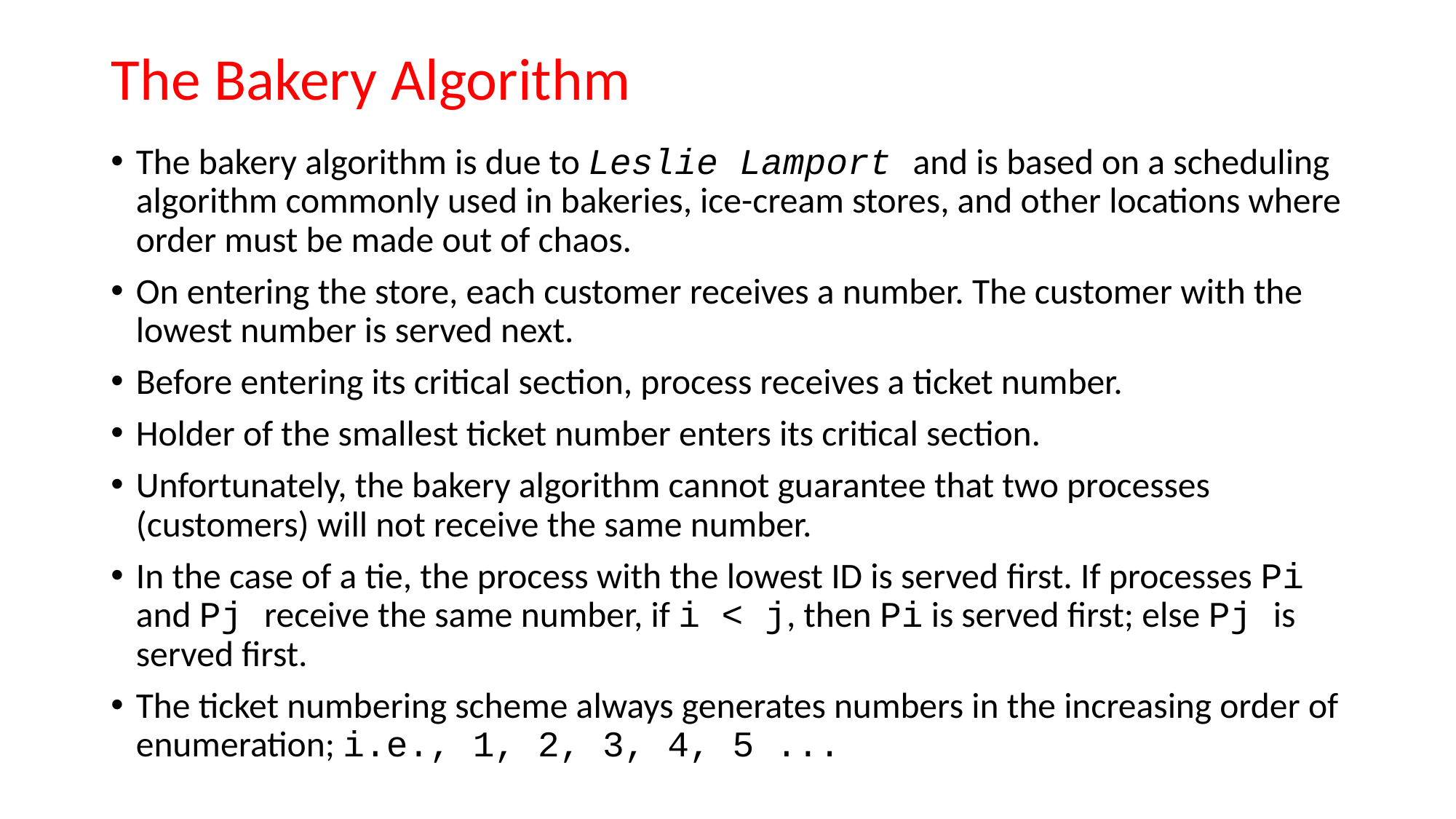

# The Bakery Algorithm
The bakery algorithm is due to Leslie Lamport and is based on a scheduling algorithm commonly used in bakeries, ice-cream stores, and other locations where order must be made out of chaos.
On entering the store, each customer receives a number. The customer with the lowest number is served next.
Before entering its critical section, process receives a ticket number.
Holder of the smallest ticket number enters its critical section.
Unfortunately, the bakery algorithm cannot guarantee that two processes (customers) will not receive the same number.
In the case of a tie, the process with the lowest ID is served first. If processes Pi and Pj receive the same number, if i < j, then Pi is served first; else Pj is served first.
The ticket numbering scheme always generates numbers in the increasing order of enumeration; i.e., 1, 2, 3, 4, 5 ...